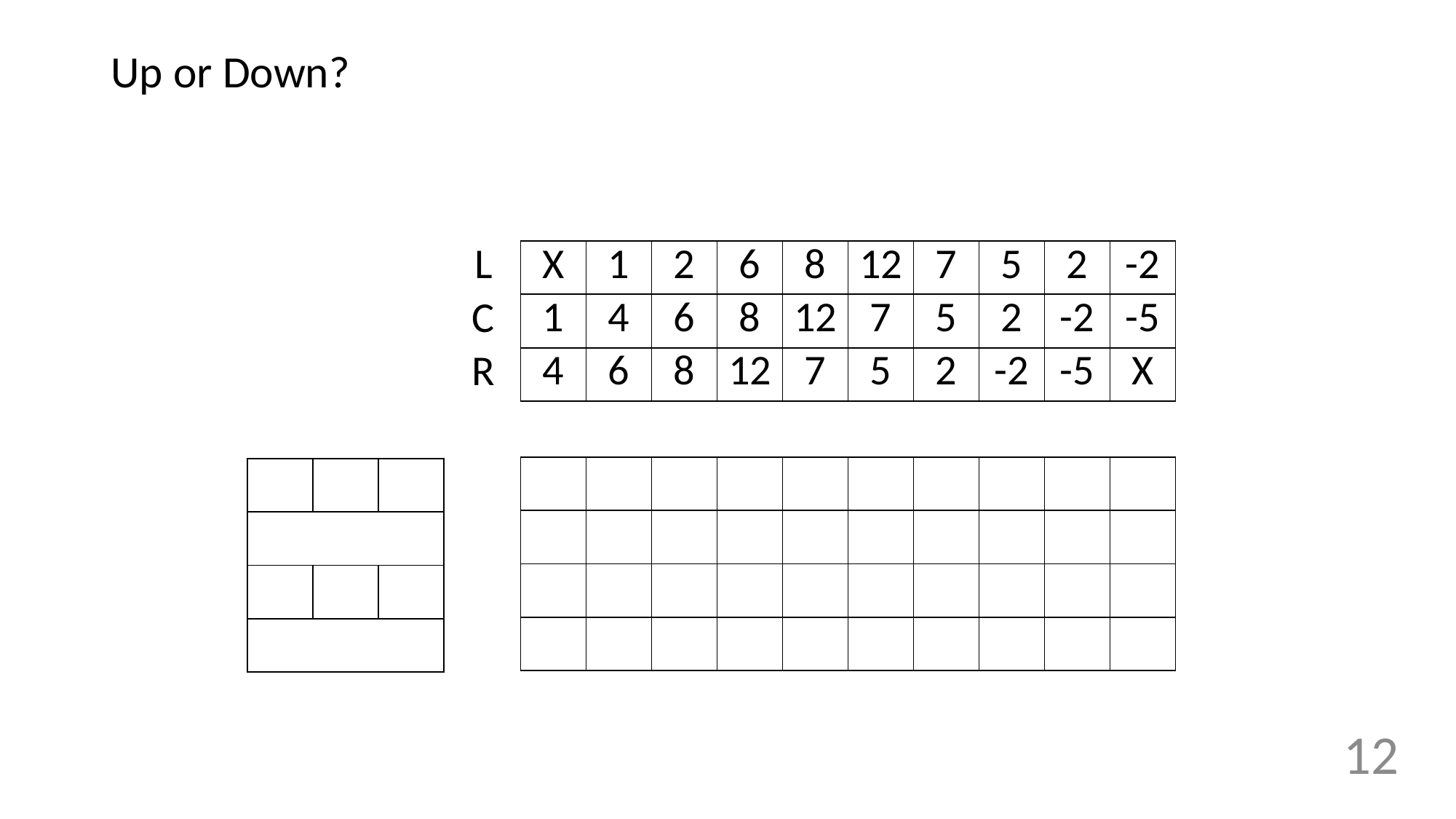

# Up or Down?
| X | 1 | 2 | 6 | 8 | 12 | 7 | 5 | 2 | -2 |
| --- | --- | --- | --- | --- | --- | --- | --- | --- | --- |
| 1 | 4 | 6 | 8 | 12 | 7 | 5 | 2 | -2 | -5 |
| 4 | 6 | 8 | 12 | 7 | 5 | 2 | -2 | -5 | X |
| L |
| --- |
| C |
| R |
|  |  |  |  |  |  |  |  |  |  |
| --- | --- | --- | --- | --- | --- | --- | --- | --- | --- |
|  |  |  |  |  |  |  |  |  |  |
|  |  |  |  |  |  |  |  |  |  |
|  |  |  |  |  |  |  |  |  |  |
|  |  |  |
| --- | --- | --- |
|  |  |  |
|  |  |  |
|  |  |  |
12